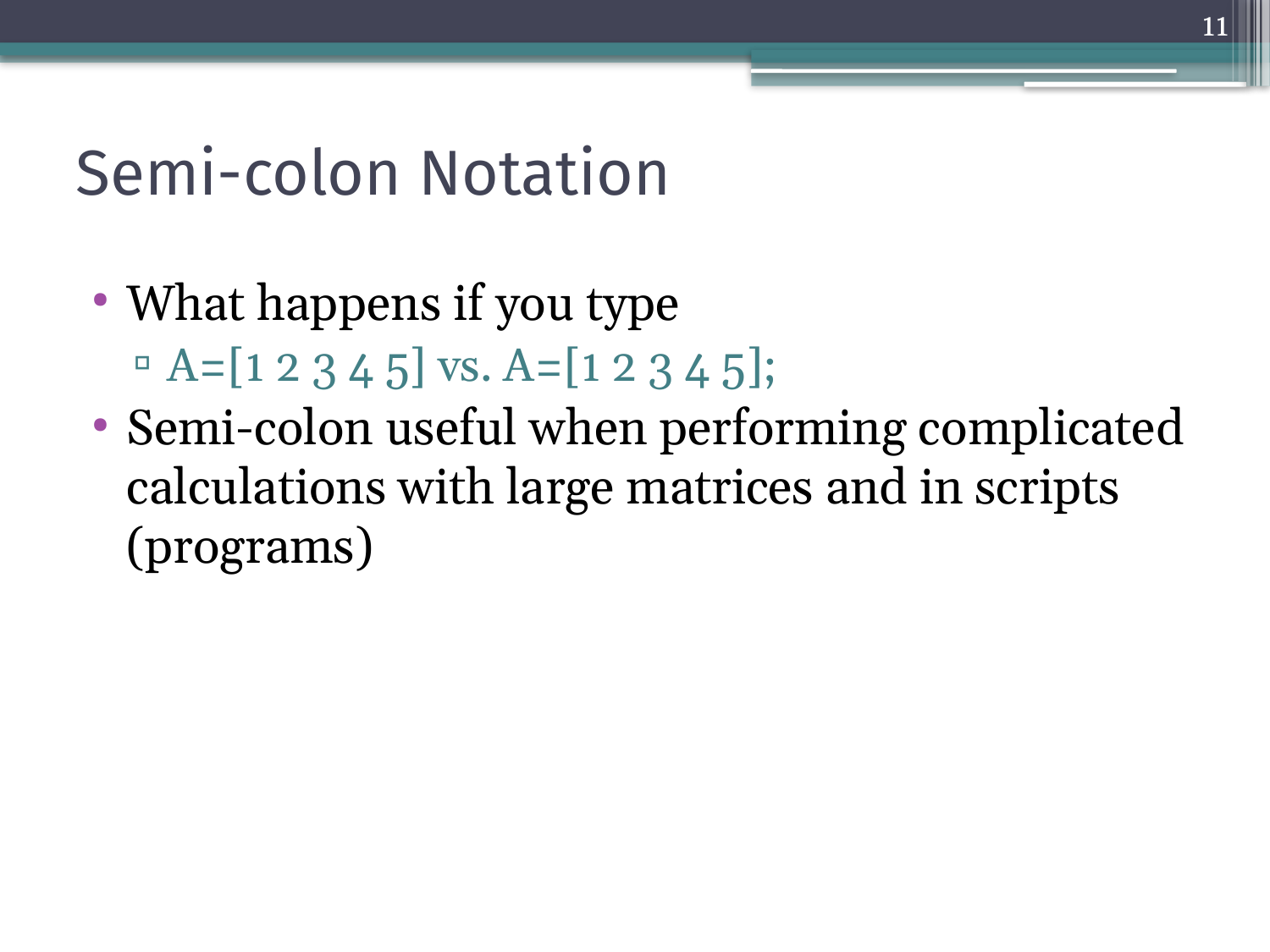

11
# Semi-colon Notation
What happens if you type
A=[1 2 3 4 5] vs. A=[1 2 3 4 5];
Semi-colon useful when performing complicated calculations with large matrices and in scripts (programs)